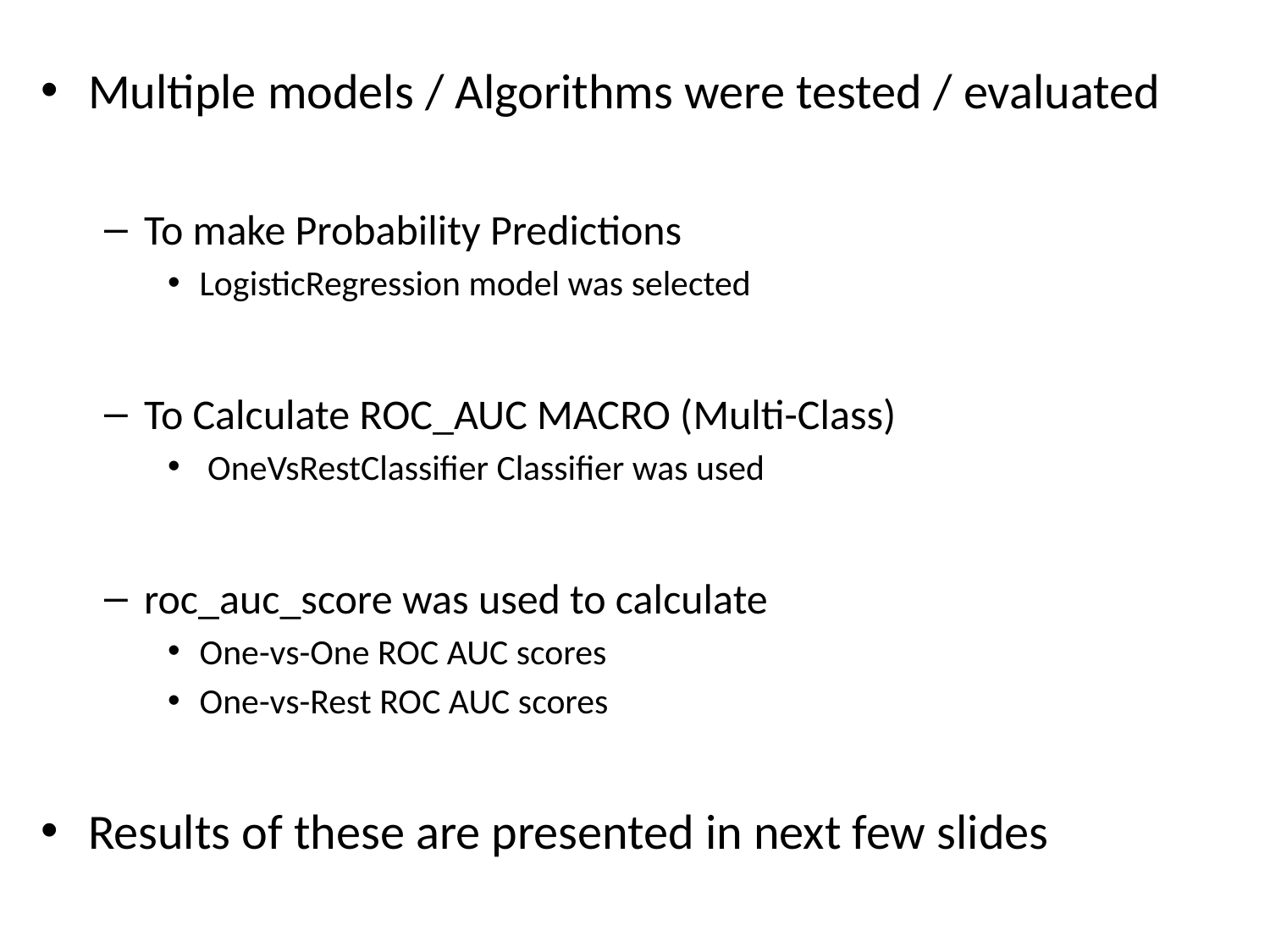

Multiple models / Algorithms were tested / evaluated

To make Probability Predictions
LogisticRegression model was selected

To Calculate ROC_AUC MACRO (Multi-Class)
 OneVsRestClassifier Classifier was used

roc_auc_score was used to calculate
One-vs-One ROC AUC scores
One-vs-Rest ROC AUC scores

Results of these are presented in next few slides